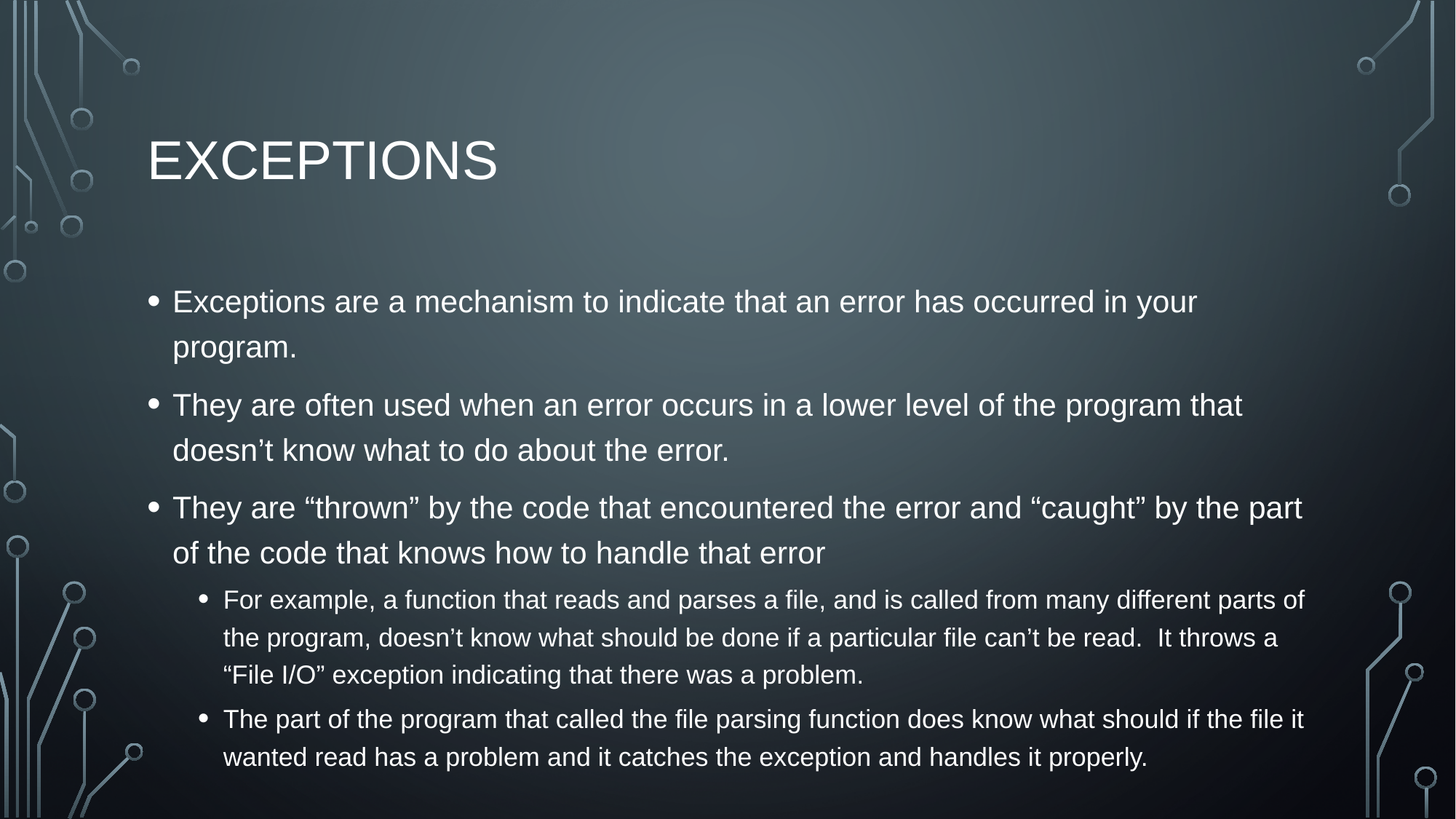

# Exceptions
Exceptions are a mechanism to indicate that an error has occurred in your program.
They are often used when an error occurs in a lower level of the program that doesn’t know what to do about the error.
They are “thrown” by the code that encountered the error and “caught” by the part of the code that knows how to handle that error
For example, a function that reads and parses a file, and is called from many different parts of the program, doesn’t know what should be done if a particular file can’t be read.  It throws a “File I/O” exception indicating that there was a problem.
The part of the program that called the file parsing function does know what should if the file it wanted read has a problem and it catches the exception and handles it properly.